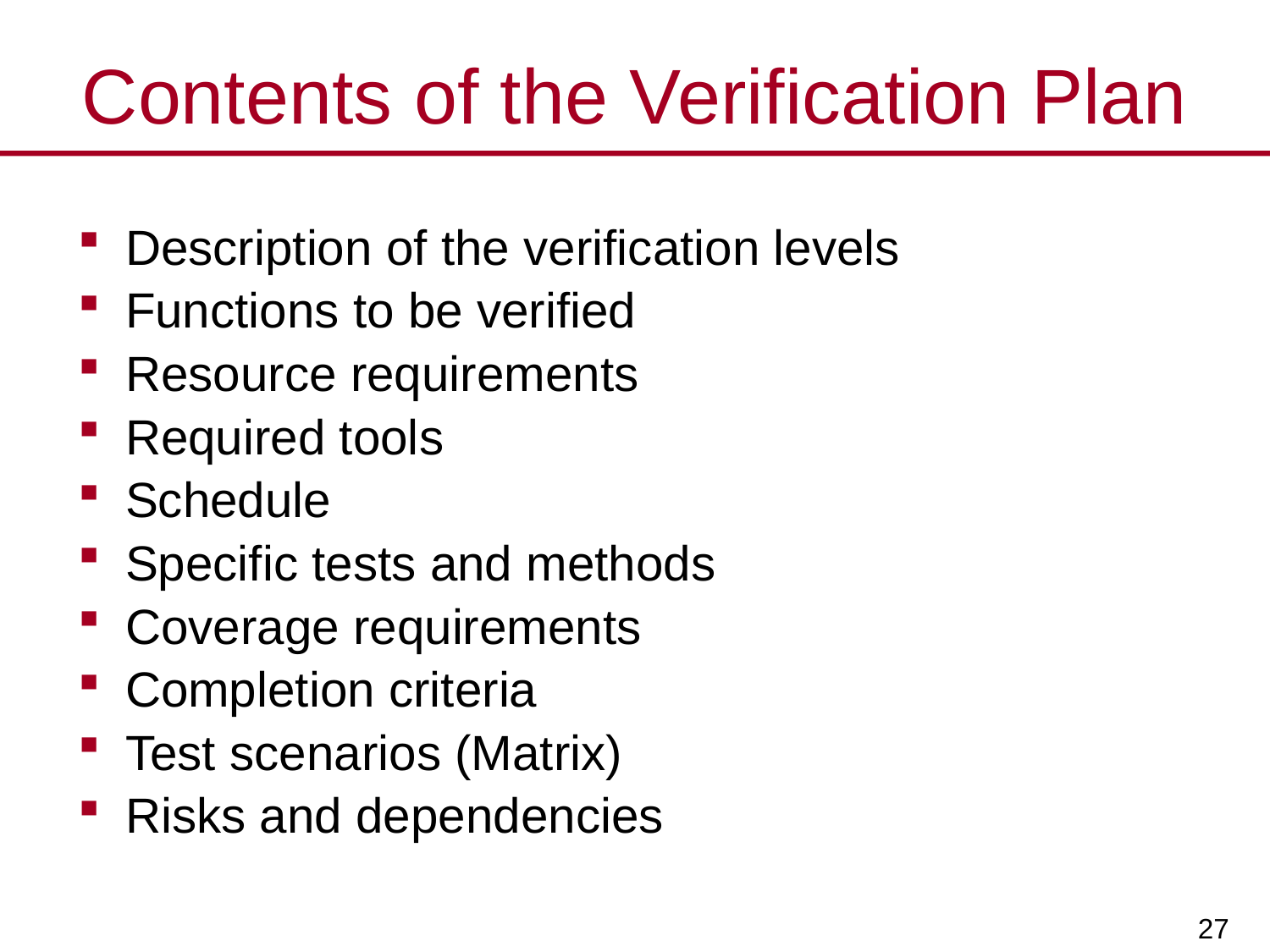

# Contents of the Verification Plan
Description of the verification levels
Functions to be verified
Resource requirements
Required tools
Schedule
Specific tests and methods
Coverage requirements
Completion criteria
Test scenarios (Matrix)
Risks and dependencies